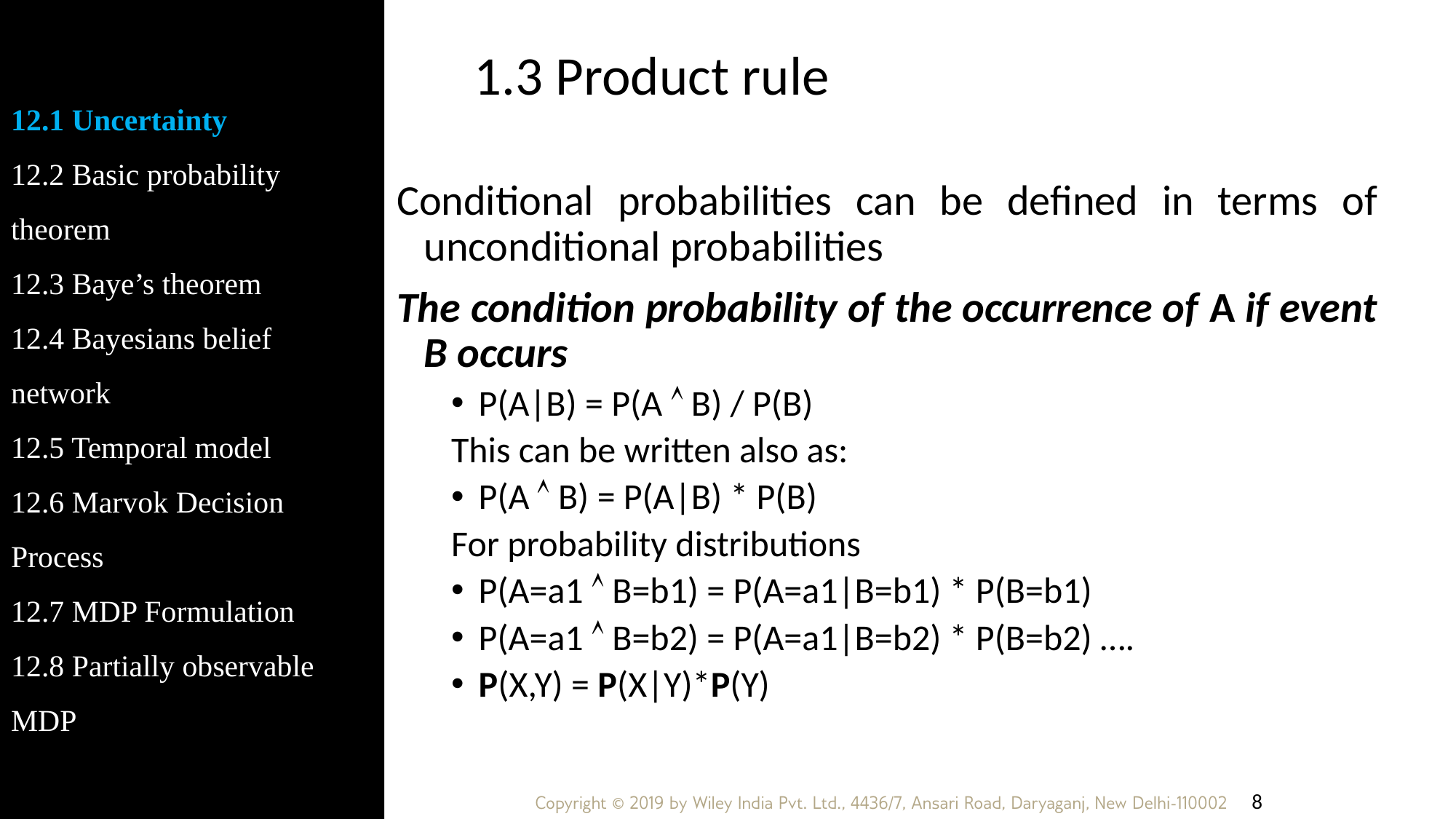

12.1 Uncertainty
12.2 Basic probability theorem
12.3 Baye’s theorem
12.4 Bayesians belief network
12.5 Temporal model
12.6 Marvok Decision Process
12.7 MDP Formulation
12.8 Partially observable MDP
# 1.3 Product rule
Conditional probabilities can be defined in terms of unconditional probabilities
The condition probability of the occurrence of A if event B occurs
P(A|B) = P(A ∧ B) / P(B)
This can be written also as:
P(A ∧ B) = P(A|B) * P(B)
For probability distributions
P(A=a1 ∧ B=b1) = P(A=a1|B=b1) * P(B=b1)
P(A=a1 ∧ B=b2) = P(A=a1|B=b2) * P(B=b2) ….
P(X,Y) = P(X|Y)*P(Y)

8
Copyright © 2019 by Wiley India Pvt. Ltd., 4436/7, Ansari Road, Daryaganj, New Delhi-110002